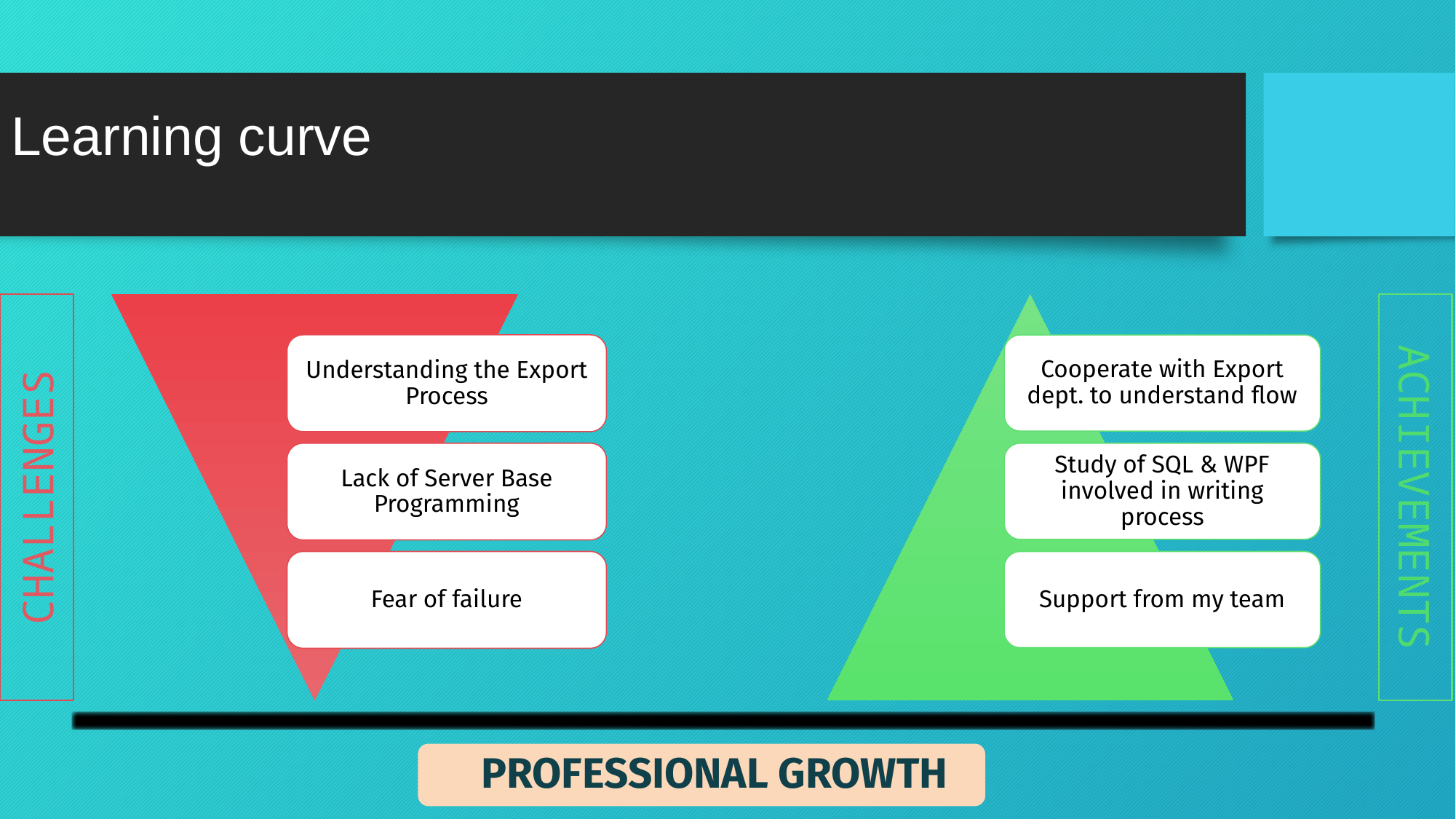

# Learning curve
CHALLENGES

ACHIEVEMENTS
Understanding the Export Process
Cooperate with Export dept. to understand flow
Lack of Server Base Programming
Study of SQL & WPF involved in writing process
Support from my team
Fear of failure

PROFESSIONAL GROWTH